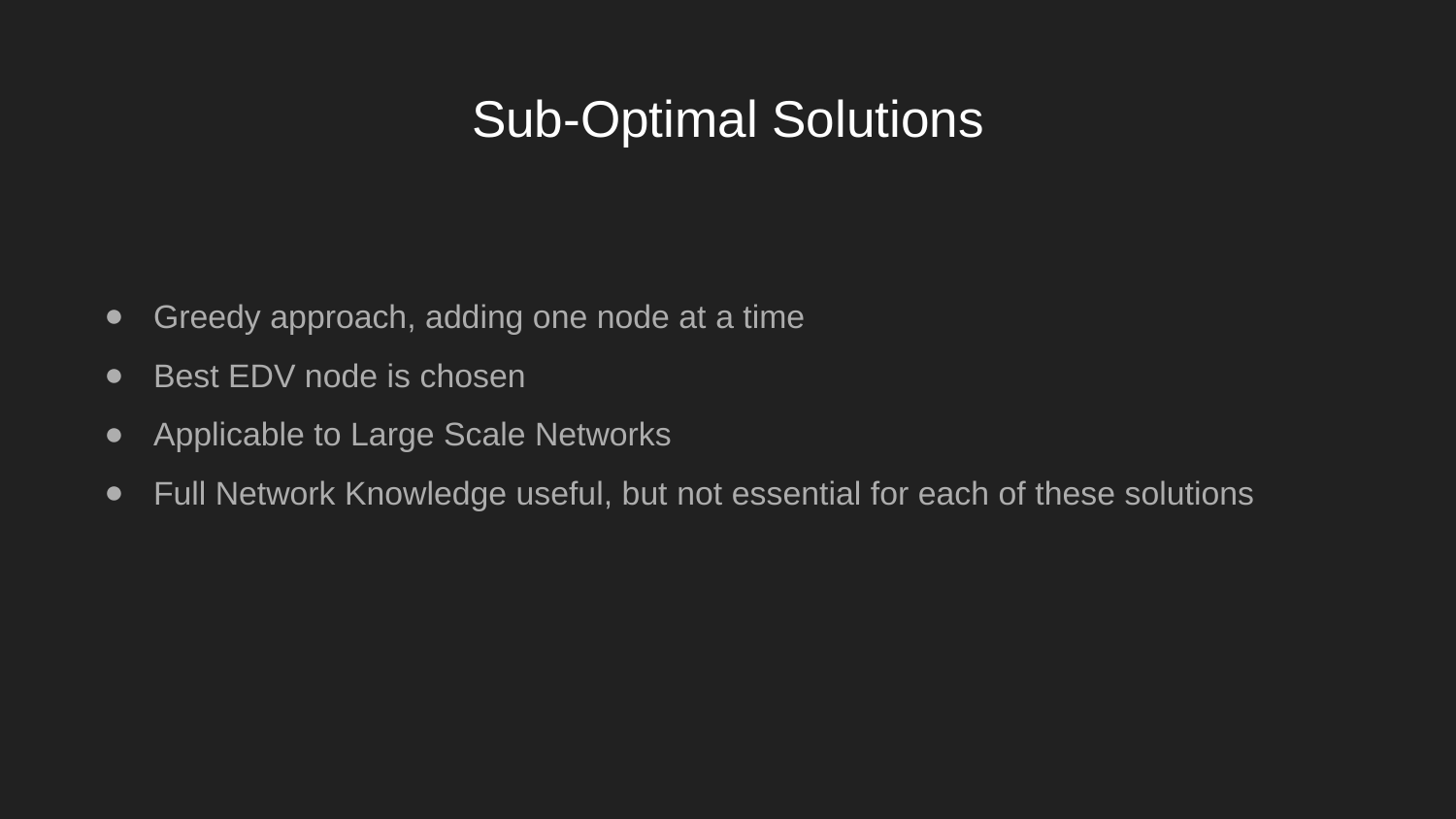

# Sub-Optimal Solutions

Greedy approach, adding one node at a time
Best EDV node is chosen
Applicable to Large Scale Networks
Full Network Knowledge useful, but not essential for each of these solutions